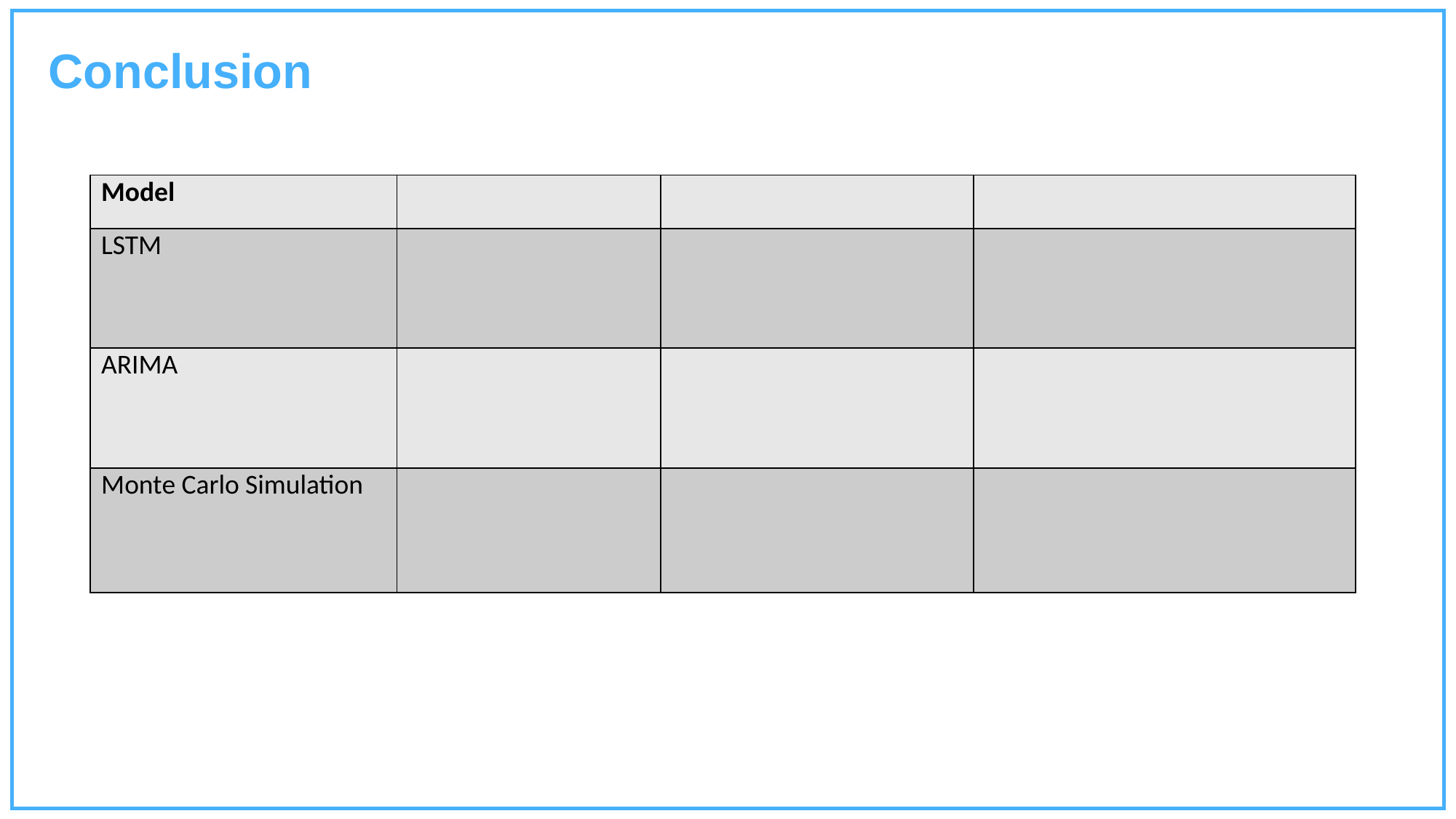

Conclusion
| Model |  |  |  |
| --- | --- | --- | --- |
| LSTM |  |  |  |
| ARIMA |  |  |  |
| Monte Carlo Simulation |  |  |  |